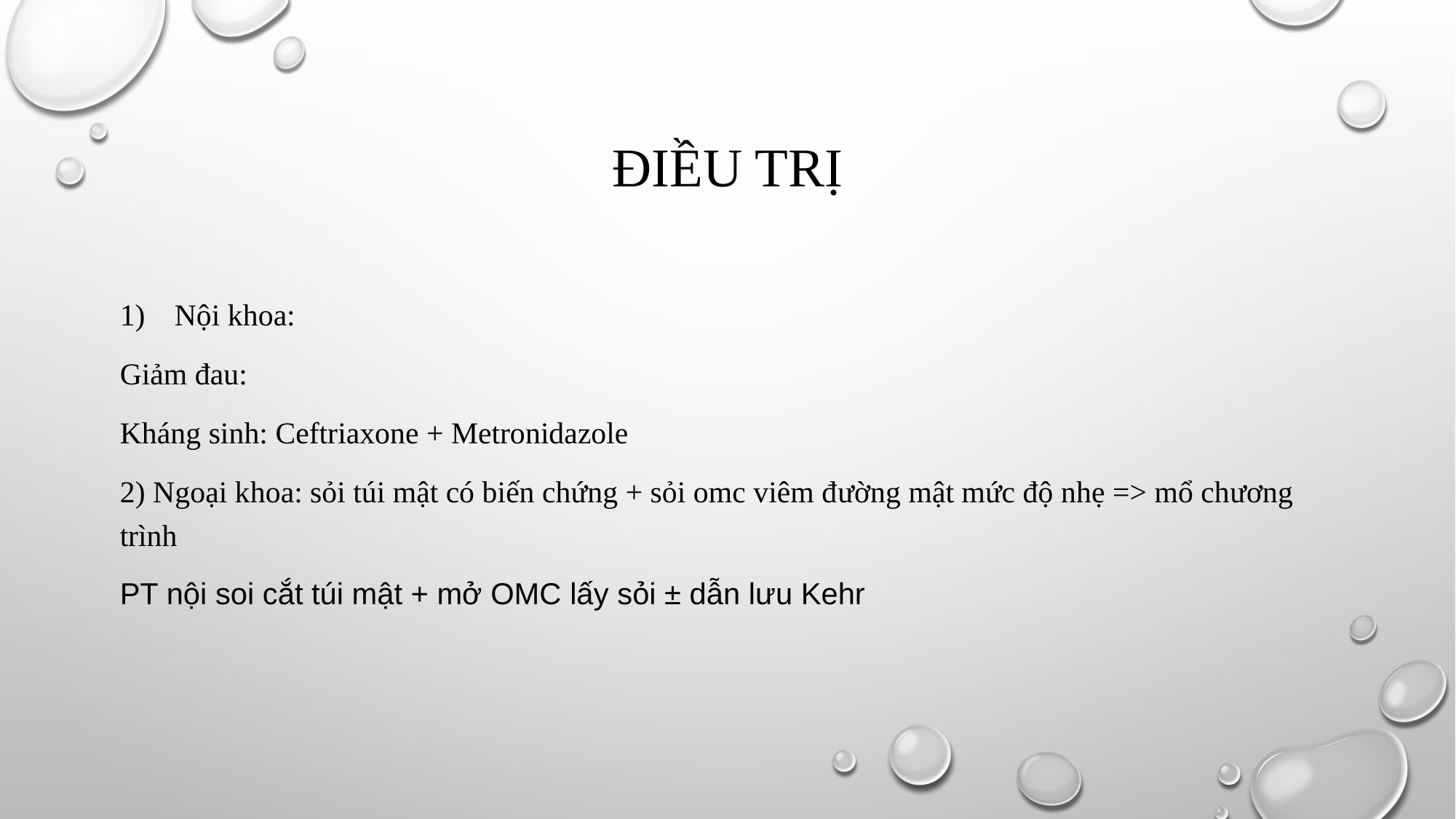

# Điều trị
Nội khoa:
Giảm đau:
Kháng sinh: Ceftriaxone + Metronidazole
2) Ngoại khoa: sỏi túi mật có biến chứng + sỏi omc viêm đường mật mức độ nhẹ => mổ chương trình
PT nội soi cắt túi mật + mở OMC lấy sỏi ± dẫn lưu Kehr